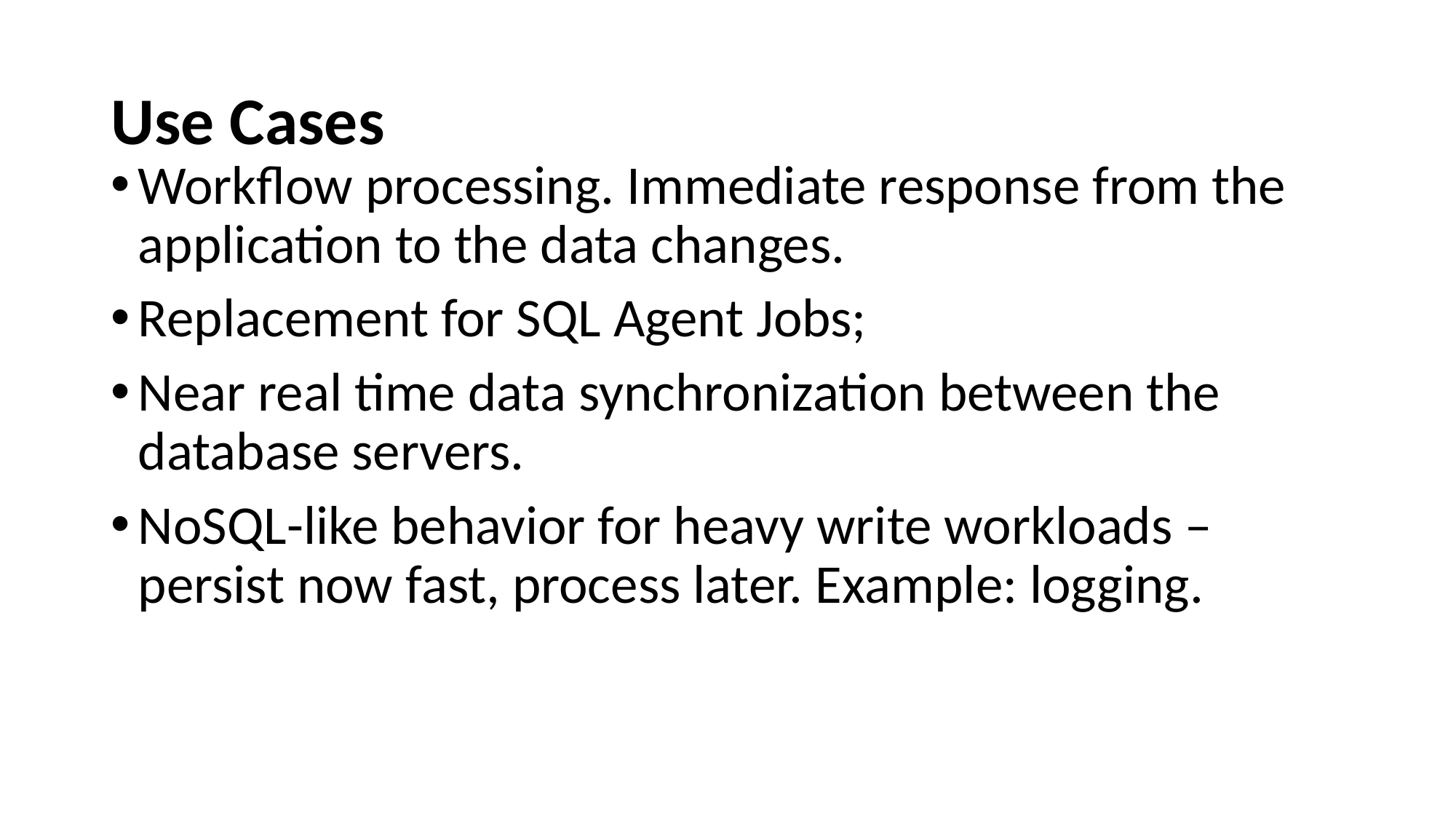

# Use Cases
Workflow processing. Immediate response from the application to the data changes.
Replacement for SQL Agent Jobs;
Near real time data synchronization between the database servers.
NoSQL-like behavior for heavy write workloads – persist now fast, process later. Example: logging.